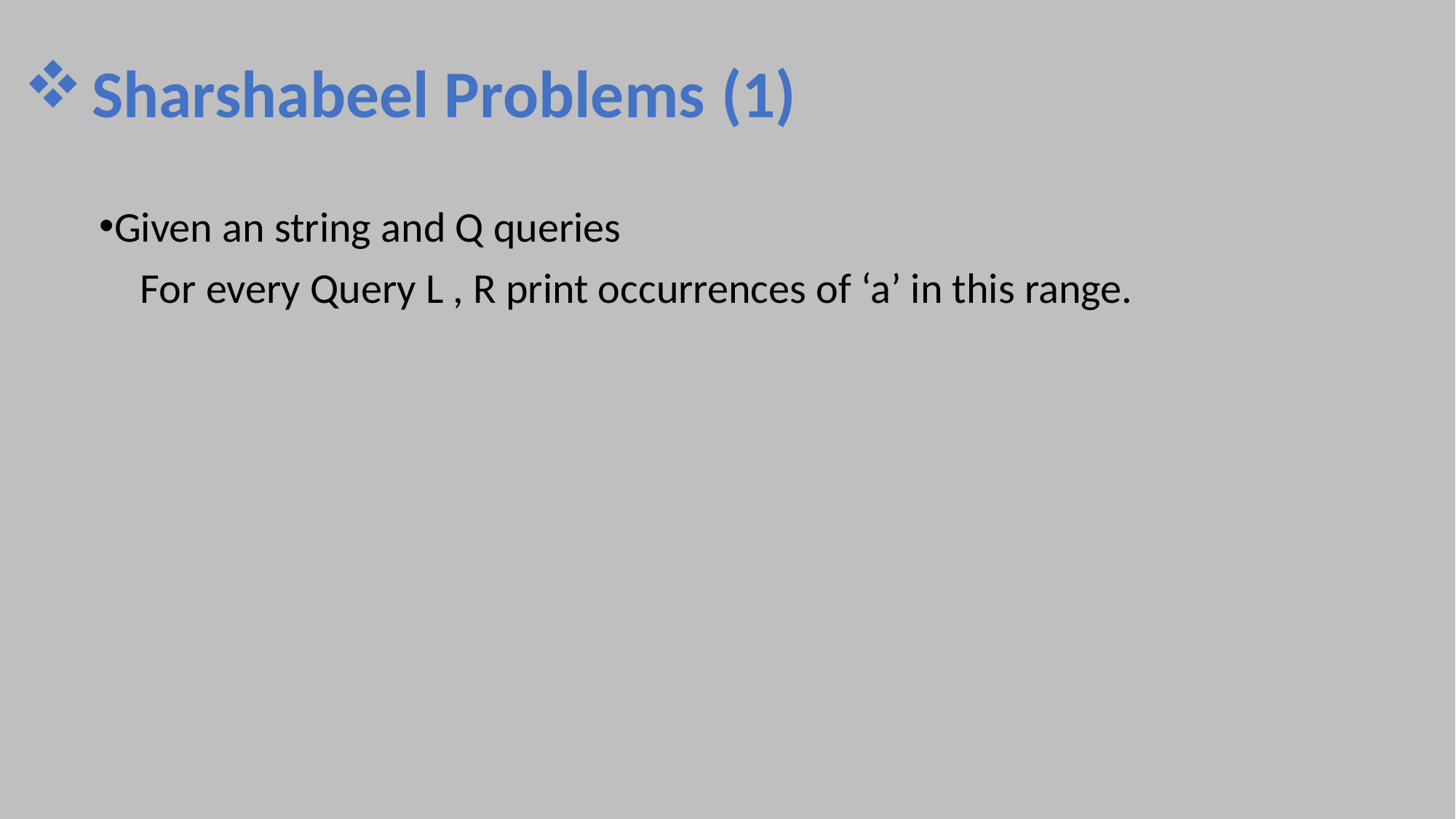

# Sharshabeel Problems (1)
Given an string and Q queries
For every Query L , R print occurrences of ‘a’ in this range.